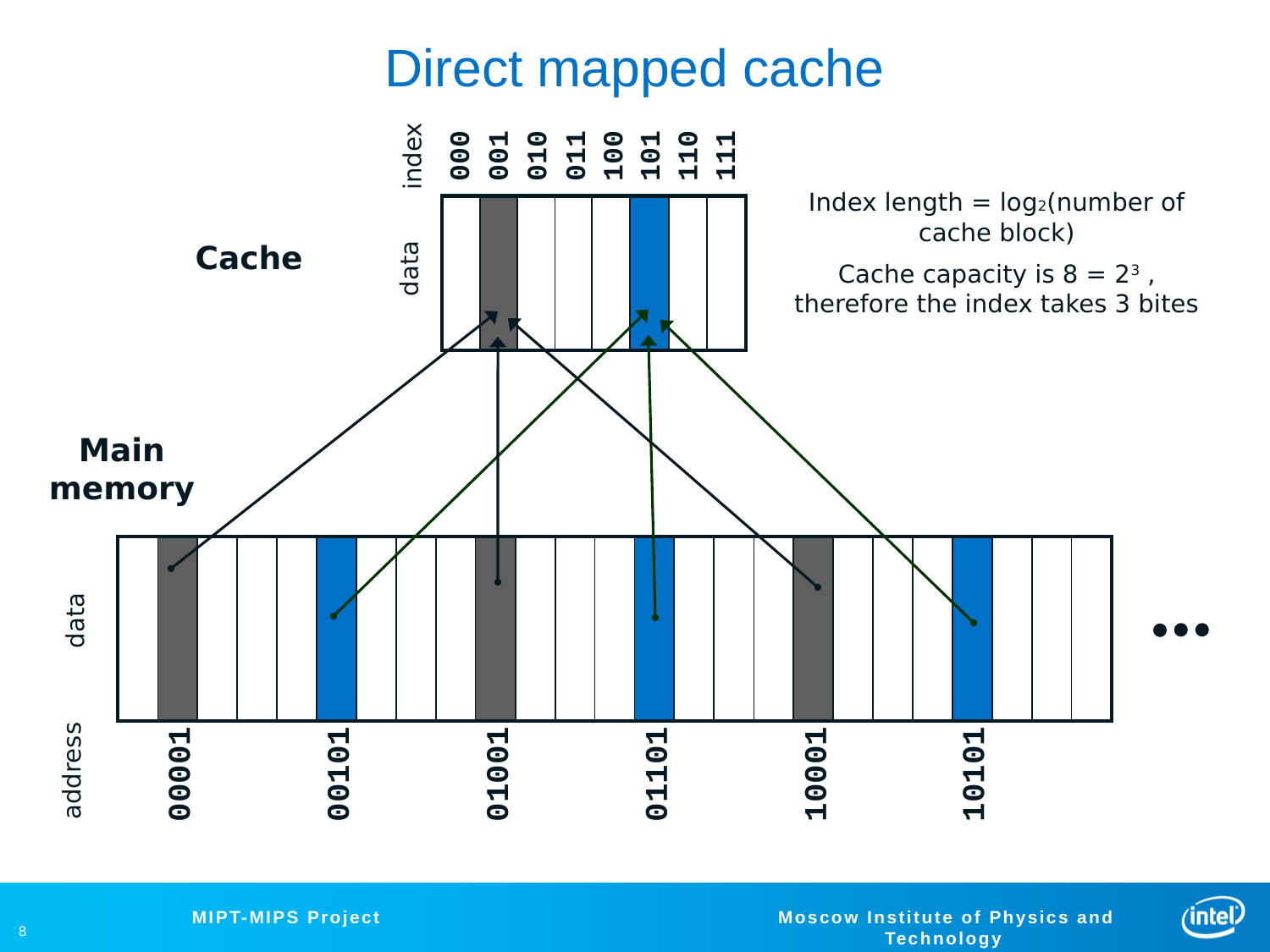

# Direct mapped cache

111

110

101
100
011
010
001
000

index
Index length = log2(number of cache block)
Cache capacity is 8 = 23 , therefore the index takes 3 bites
|  |  |  |  |  |  |  |  |
| --- | --- | --- | --- | --- | --- | --- | --- |
Cache
data

Main memory
|  |  |  |  |  |  |  |  |  |  |  |  |  |  |  |  |  |  |  |  |  |  |  |  |  |
| --- | --- | --- | --- | --- | --- | --- | --- | --- | --- | --- | --- | --- | --- | --- | --- | --- | --- | --- | --- | --- | --- | --- | --- | --- |
data

10101

10001

01101

01001

00101

00001

address